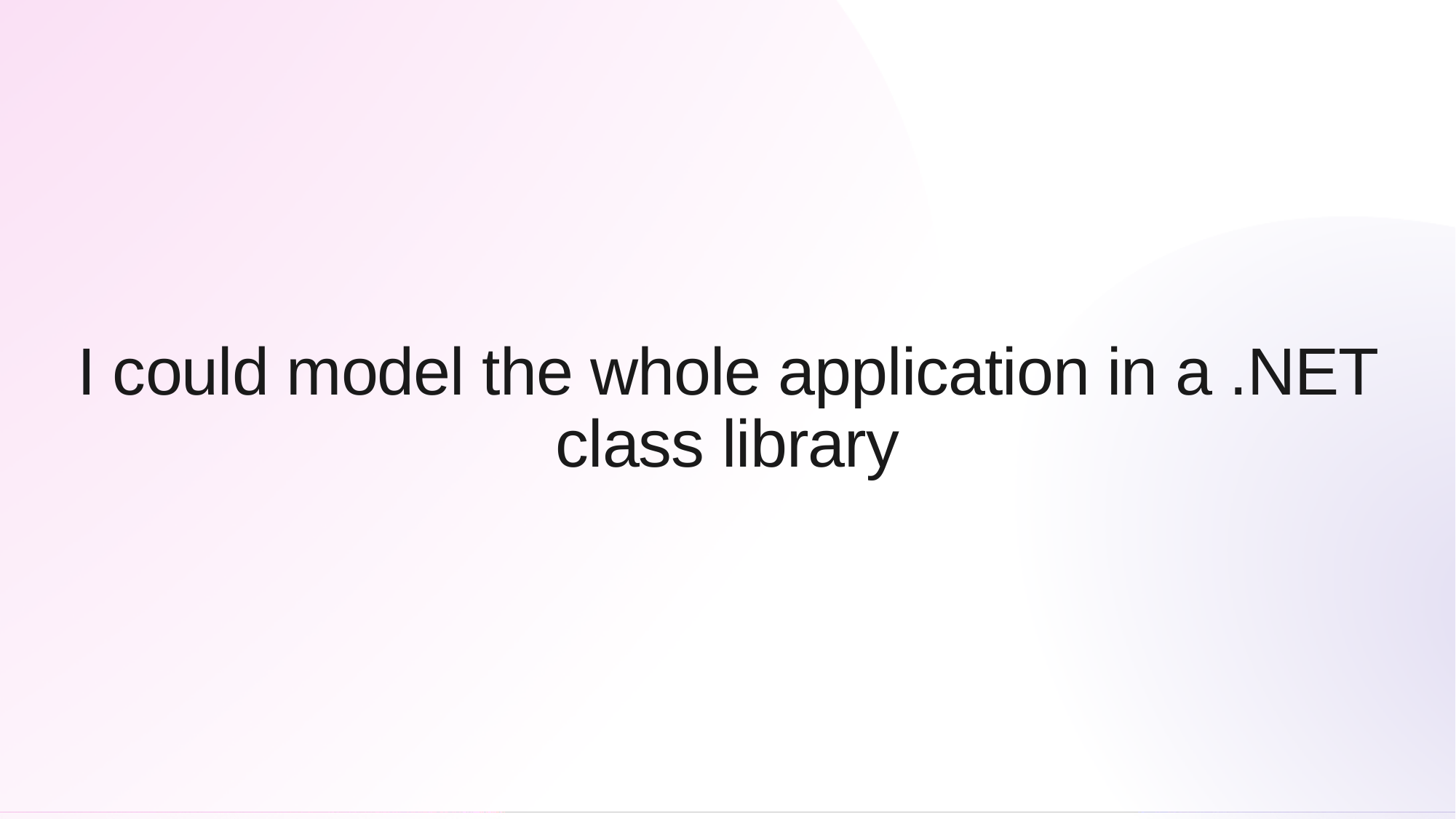

# I could model the whole application in a .NET class library